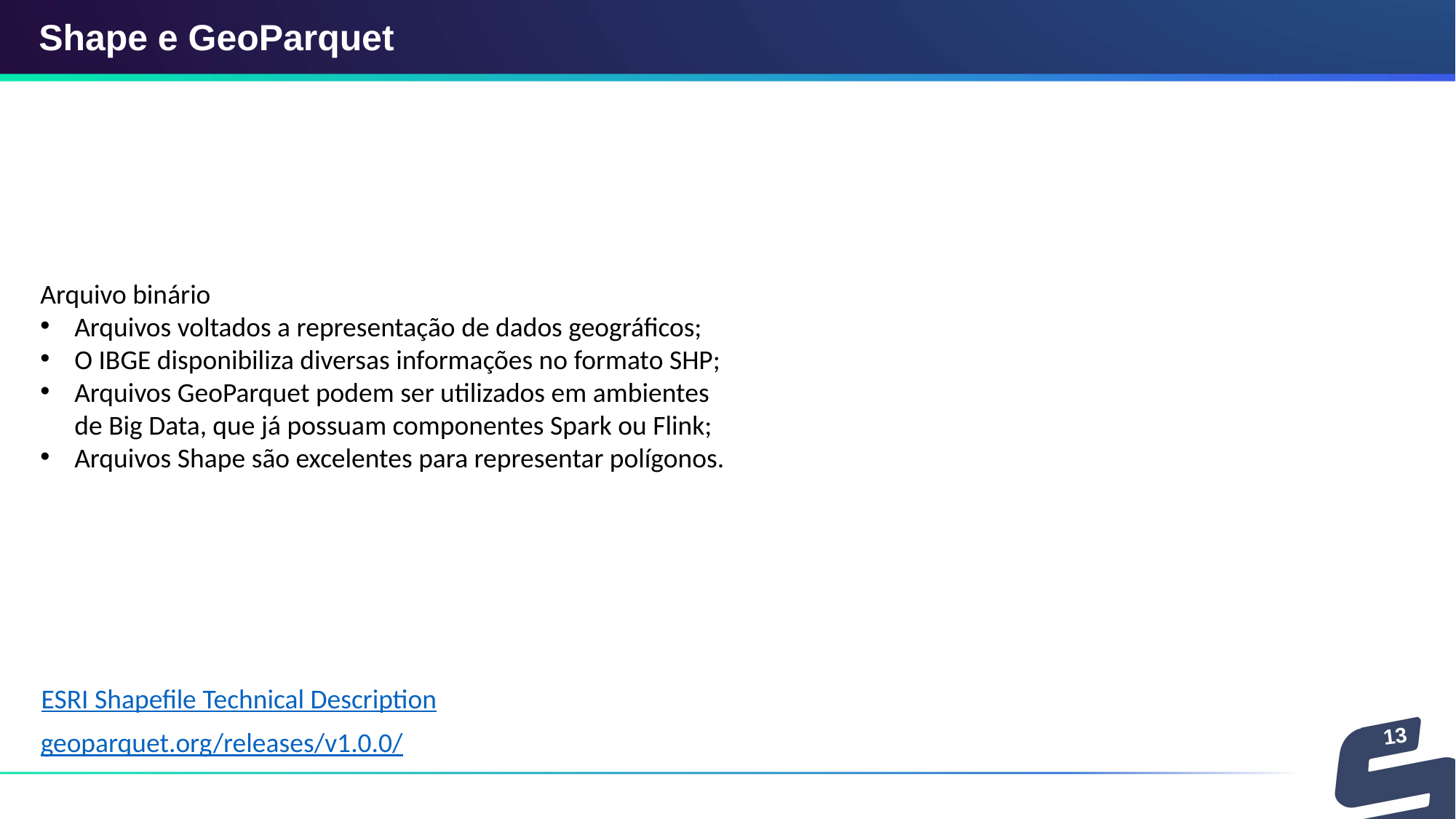

Shape e GeoParquet
Arquivo binário
Arquivos voltados a representação de dados geográficos;
O IBGE disponibiliza diversas informações no formato SHP;
Arquivos GeoParquet podem ser utilizados em ambientes
de Big Data, que já possuam componentes Spark ou Flink;
Arquivos Shape são excelentes para representar polígonos.

ESRI Shapefile Technical Description
13
geoparquet.org/releases/v1.0.0/